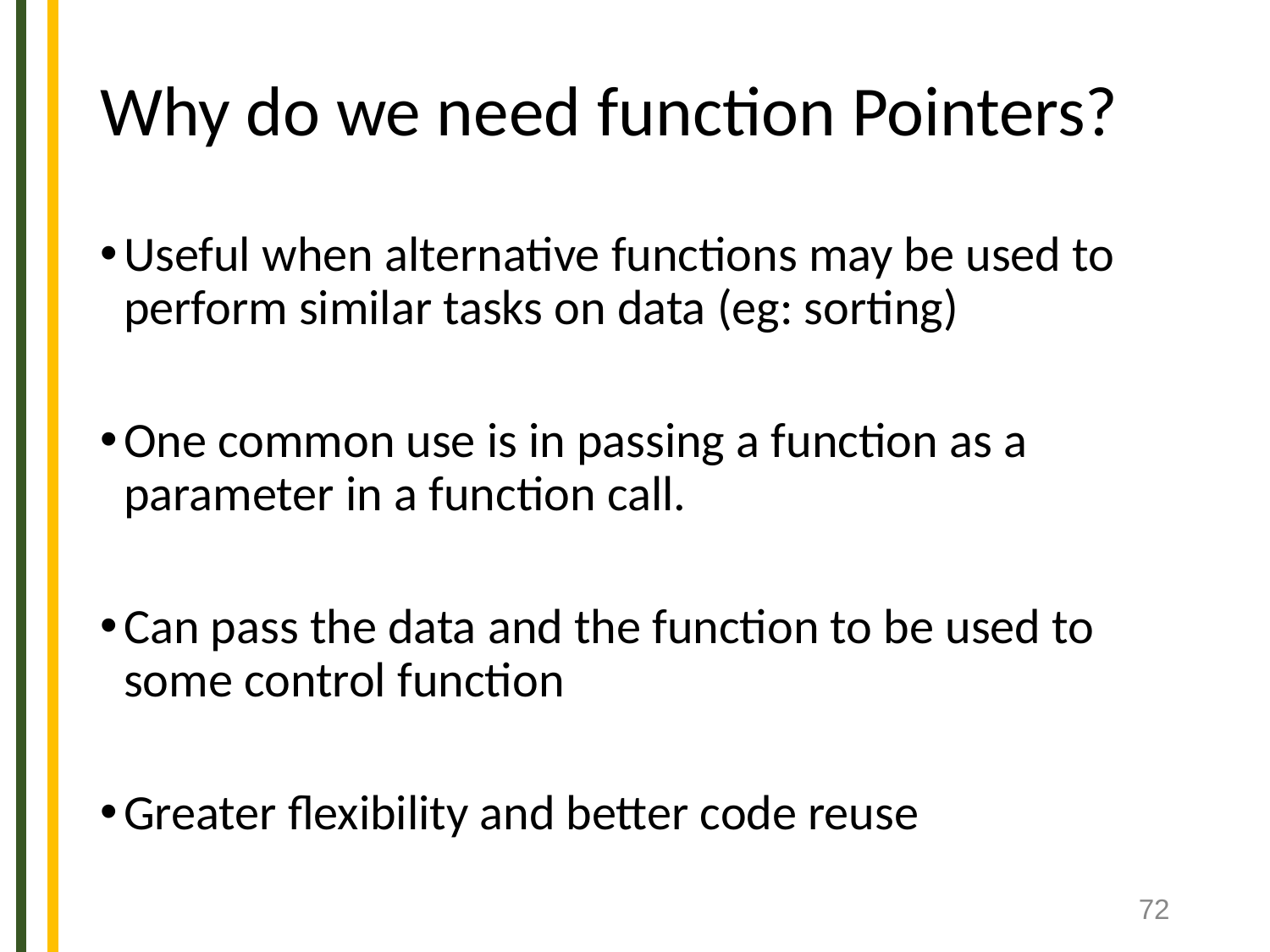

# Why do we need function Pointers?
Useful when alternative functions may be used to perform similar tasks on data (eg: sorting)

One common use is in passing a function as a parameter in a function call.

Can pass the data and the function to be used to some control function

Greater flexibility and better code reuse
72